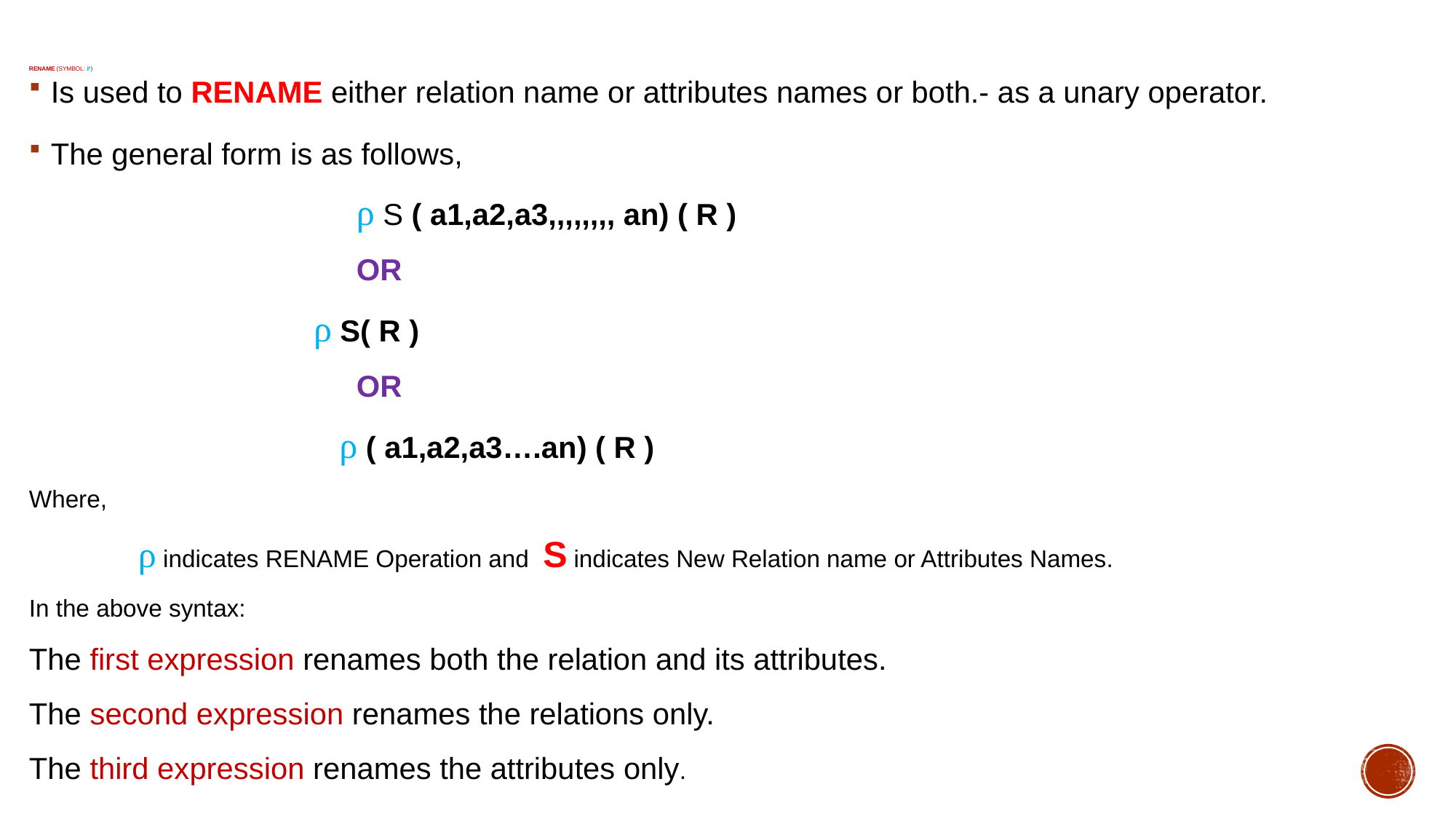

Is used to RENAME either relation name or attributes names or both.- as a unary operator.
The general form is as follows,
			ρ S ( a1,a2,a3,,,,,,,, an) ( R )
			OR
                                  ρ S( R )
			OR
		           ρ ( a1,a2,a3….an) ( R )
Where,
	ρ indicates RENAME Operation and  S indicates New Relation name or Attributes Names.
In the above syntax:
The first expression renames both the relation and its attributes.
The second expression renames the relations only.
The third expression renames the attributes only.

# RENAME (symbol: ρ)